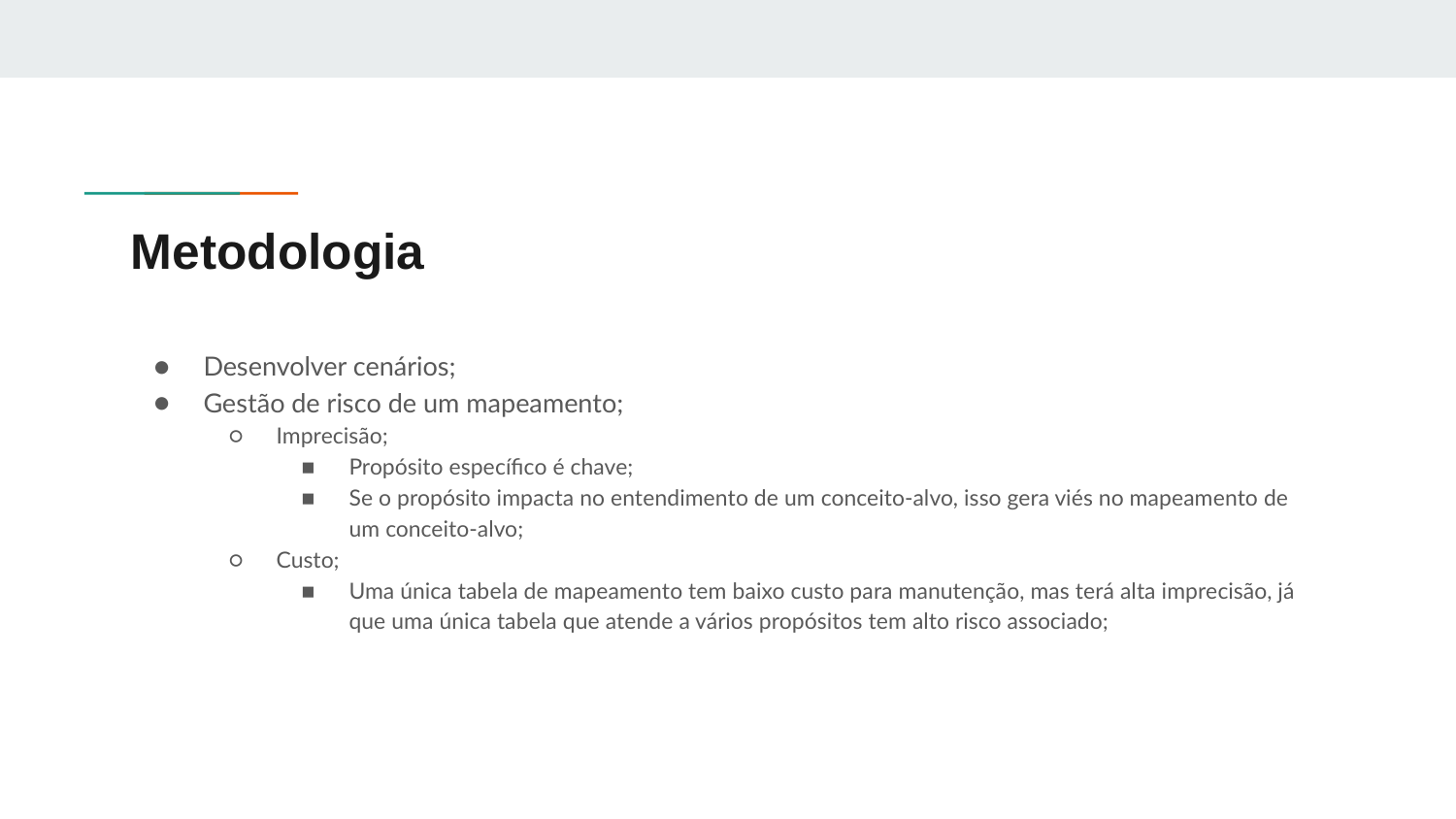

# Metodologia
Desenvolver cenários;
Gestão de risco de um mapeamento;
Imprecisão;
Propósito específico é chave;
Se o propósito impacta no entendimento de um conceito-alvo, isso gera viés no mapeamento de um conceito-alvo;
Custo;
Uma única tabela de mapeamento tem baixo custo para manutenção, mas terá alta imprecisão, já que uma única tabela que atende a vários propósitos tem alto risco associado;